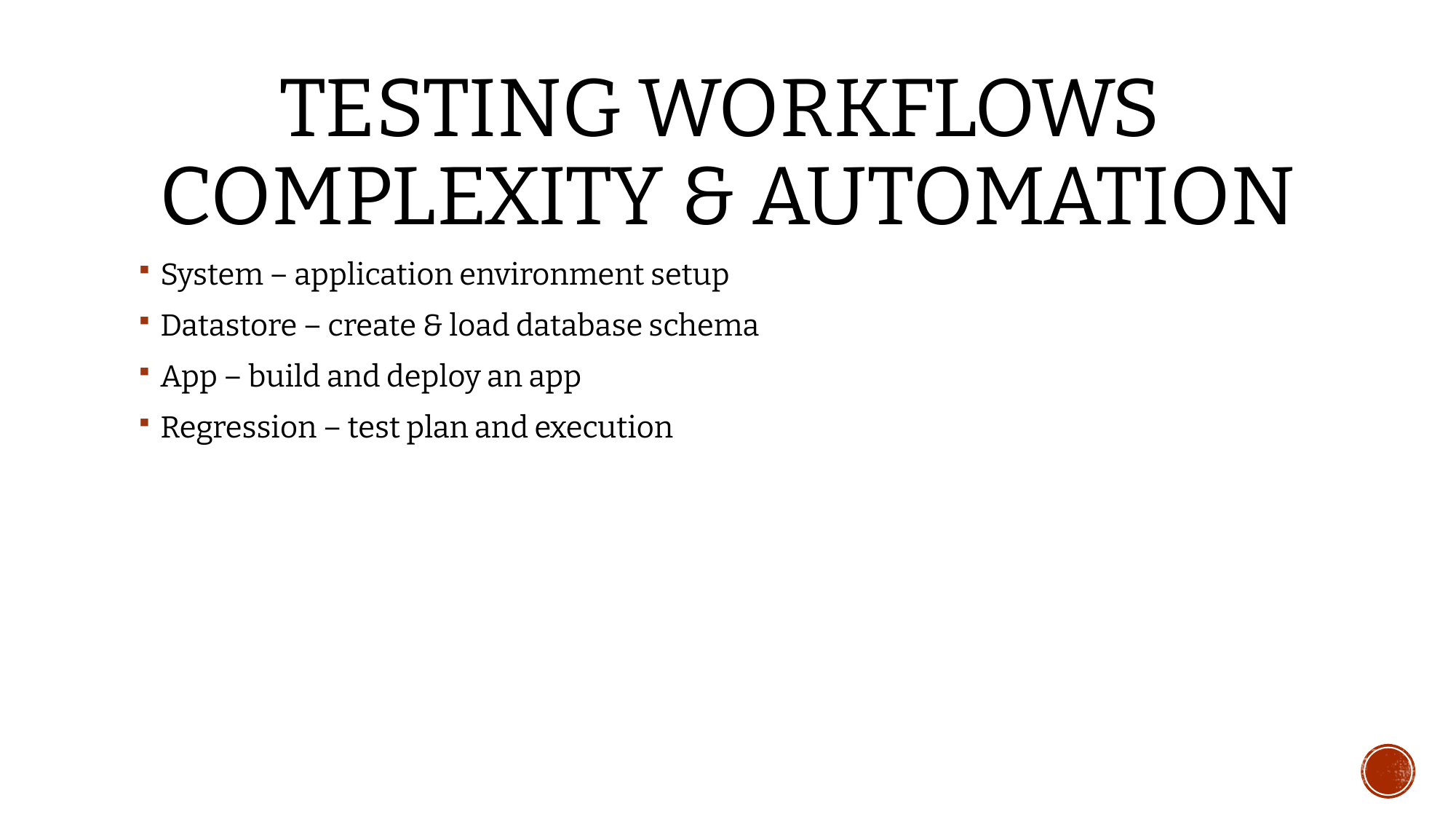

# Testing Workflows complexity & automation
System – application environment setup
Datastore – create & load database schema
App – build and deploy an app
Regression – test plan and execution